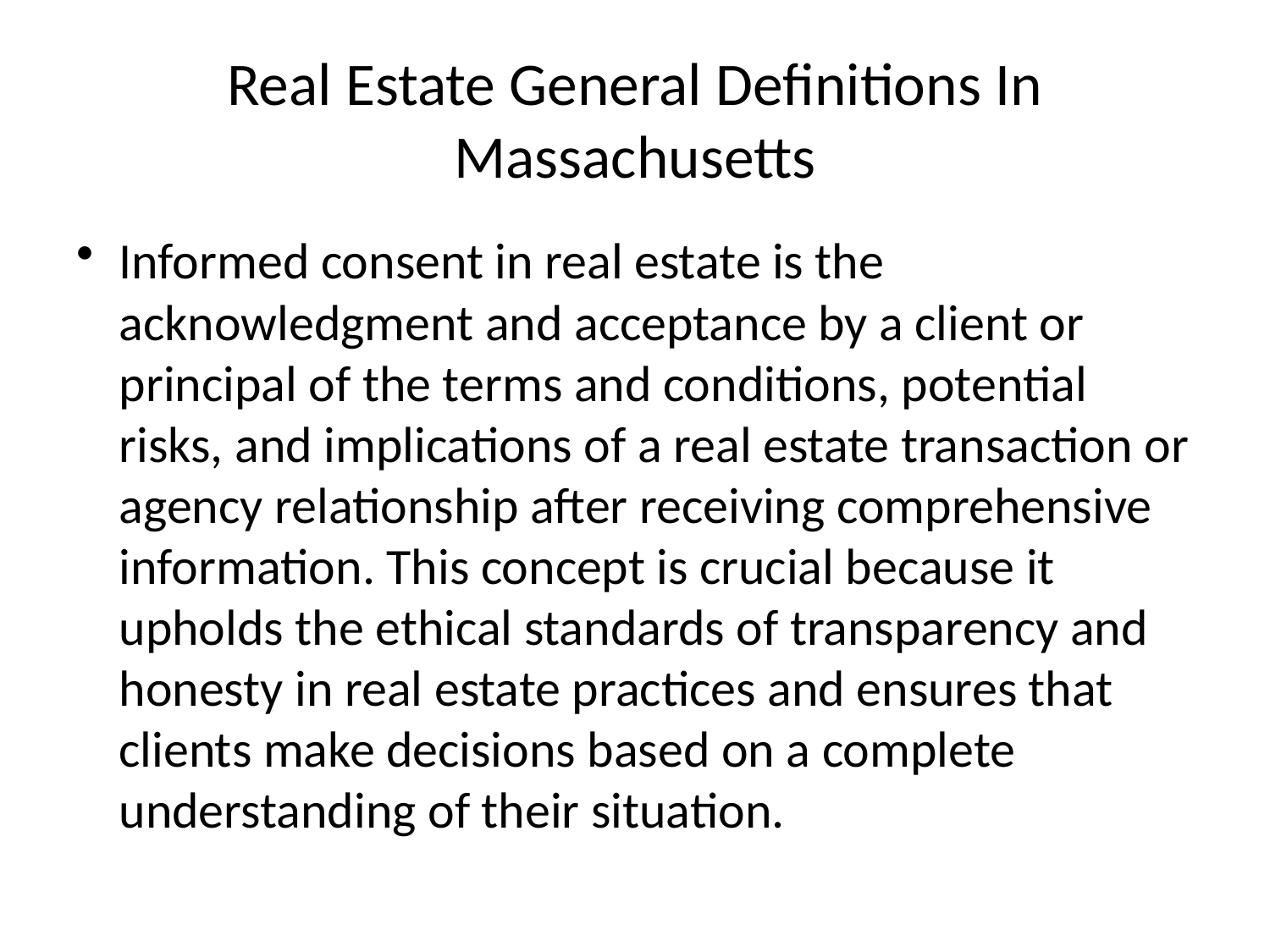

# Real Estate General Definitions In Massachusetts

Informed consent in real estate is the acknowledgment and acceptance by a client or principal of the terms and conditions, potential risks, and implications of a real estate transaction or agency relationship after receiving comprehensive information. This concept is crucial because it upholds the ethical standards of transparency and honesty in real estate practices and ensures that clients make decisions based on a complete understanding of their situation.